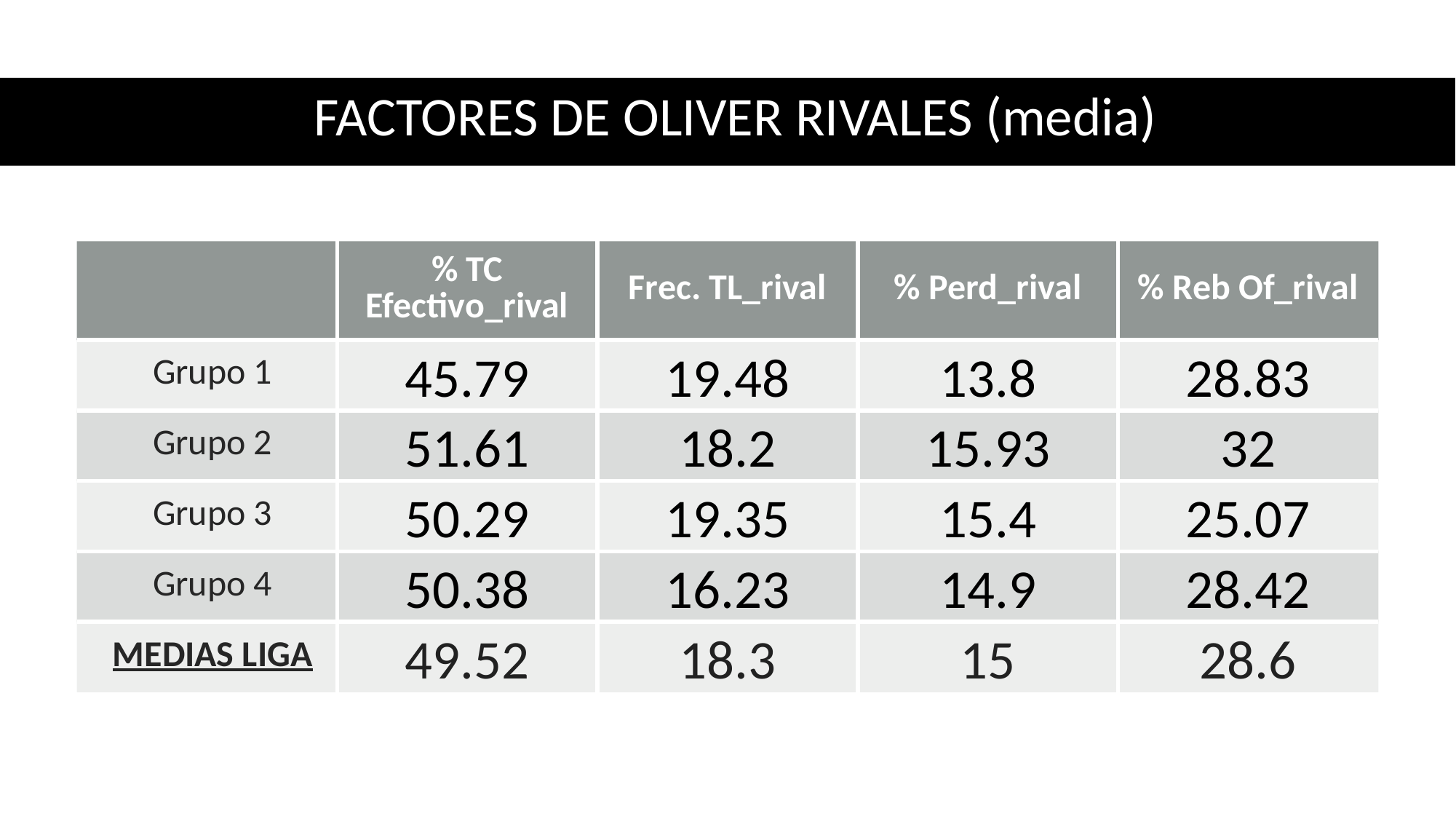

# FACTORES DE OLIVER RIVALES (media)

|  | % TC Efectivo\_rival | Frec. TL\_rival | % Perd\_rival | % Reb Of\_rival |
| --- | --- | --- | --- | --- |
| Grupo 1 | 45.79 | 19.48 | 13.8 | 28.83 |
| Grupo 2 | 51.61 | 18.2 | 15.93 | 32 |
| Grupo 3 | 50.29 | 19.35 | 15.4 | 25.07 |
| Grupo 4 | 50.38 | 16.23 | 14.9 | 28.42 |
| MEDIAS LIGA | 49.52 | 18.3 | 15 | 28.6 |